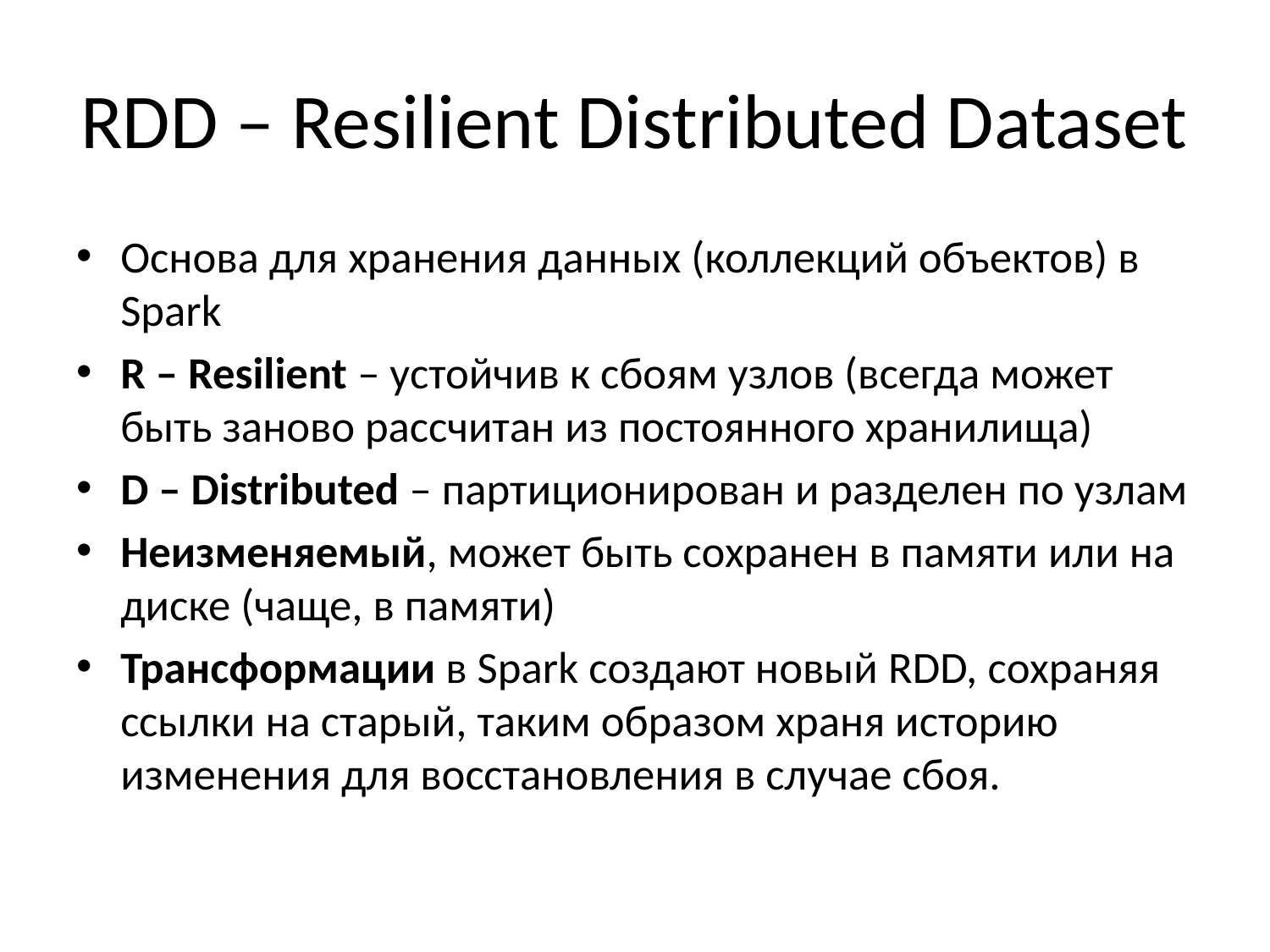

# RDD – Resilient Distributed Dataset
Основа для хранения данных (коллекций объектов) в Spark
R – Resilient – устойчив к сбоям узлов (всегда может быть заново рассчитан из постоянного хранилища)
D – Distributed – партиционирован и разделен по узлам
Неизменяемый, может быть сохранен в памяти или на диске (чаще, в памяти)
Трансформации в Spark создают новый RDD, сохраняя ссылки на старый, таким образом храня историю изменения для восстановления в случае сбоя.